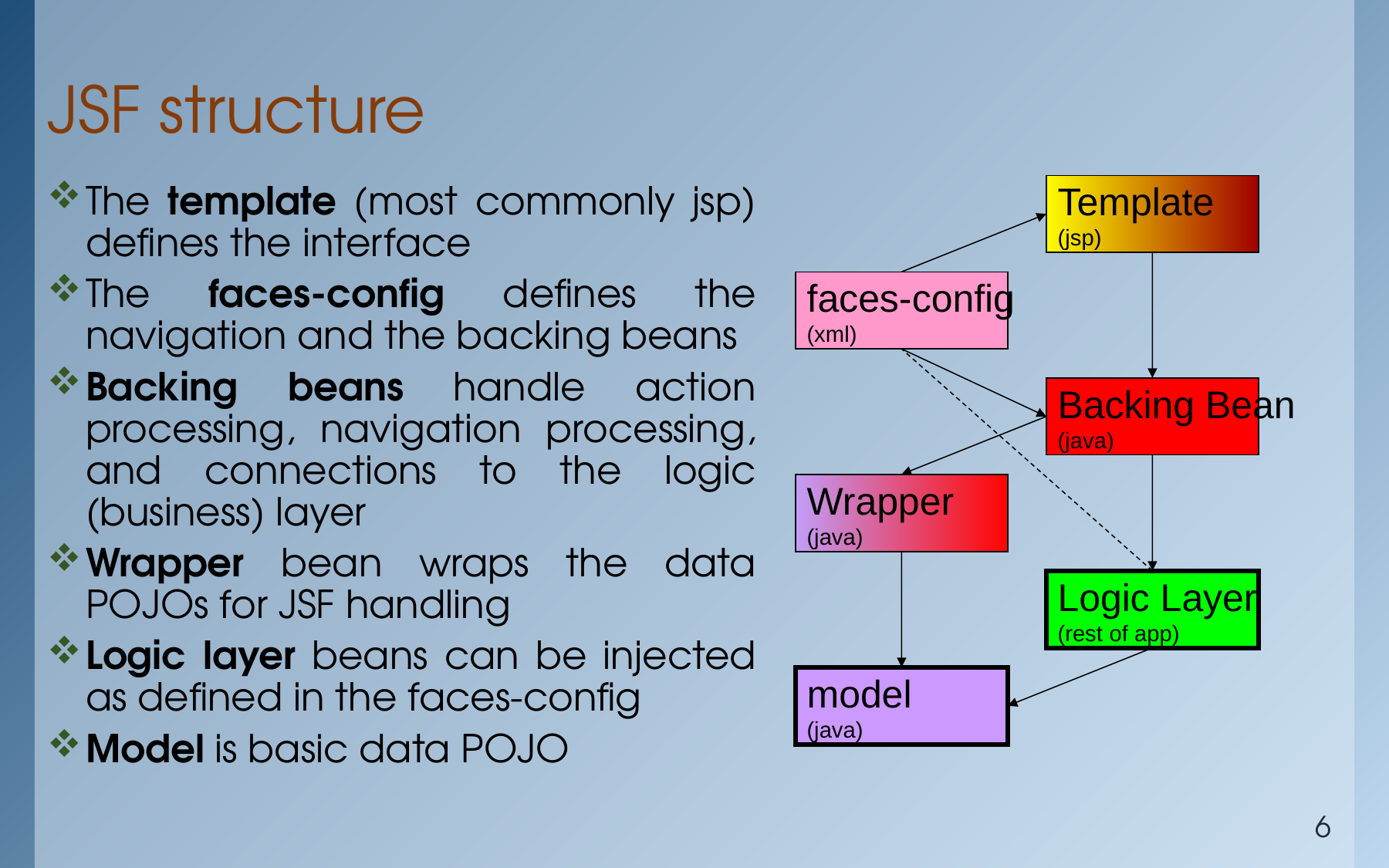

# JSF structure
The template (most commonly jsp) defines the interface
The faces-config defines the navigation and the backing beans
Backing beans handle action processing, navigation processing, and connections to the logic (business) layer
Wrapper bean wraps the data POJOs for JSF handling
Logic layer beans can be injected as defined in the faces-config
Model is basic data POJO

Template
(jsp)

faces-config
(xml)

Backing Bean
(java)

Wrapper
(java)

Logic Layer
(rest of app)

model
(java)
6